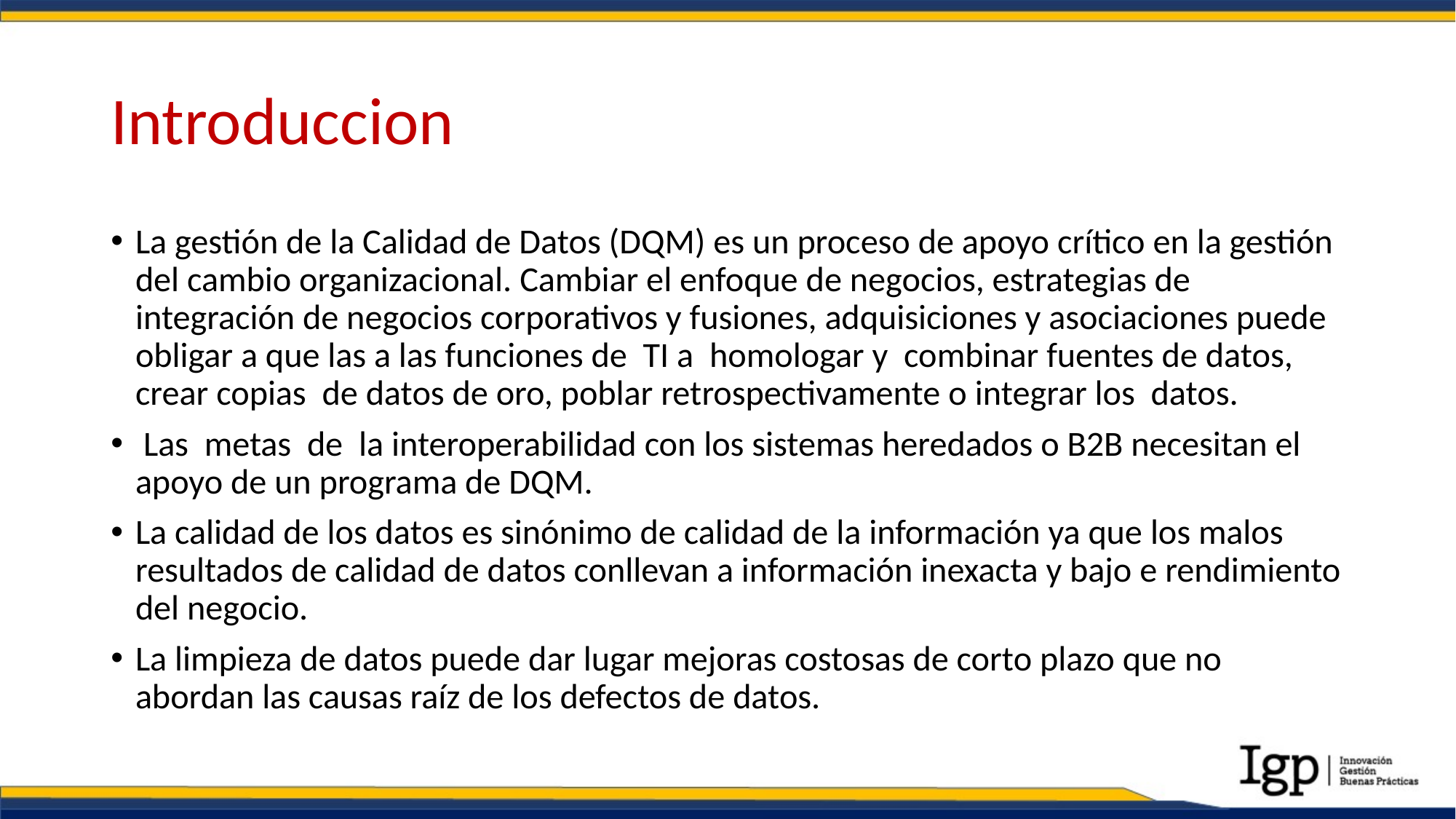

# Introduccion
La gestión de la Calidad de Datos (DQM) es un proceso de apoyo crítico en la gestión del cambio organizacional. Cambiar el enfoque de negocios, estrategias de integración de negocios corporativos y fusiones, adquisiciones y asociaciones puede obligar a que las a las funciones de  TI a  homologar y  combinar fuentes de datos, crear copias  de datos de oro, poblar retrospectivamente o integrar los  datos.
 Las  metas  de  la interoperabilidad con los sistemas heredados o B2B necesitan el apoyo de un programa de DQM.
La calidad de los datos es sinónimo de calidad de la información ya que los malos resultados de calidad de datos conllevan a información inexacta y bajo e rendimiento del negocio.
La limpieza de datos puede dar lugar mejoras costosas de corto plazo que no abordan las causas raíz de los defectos de datos.